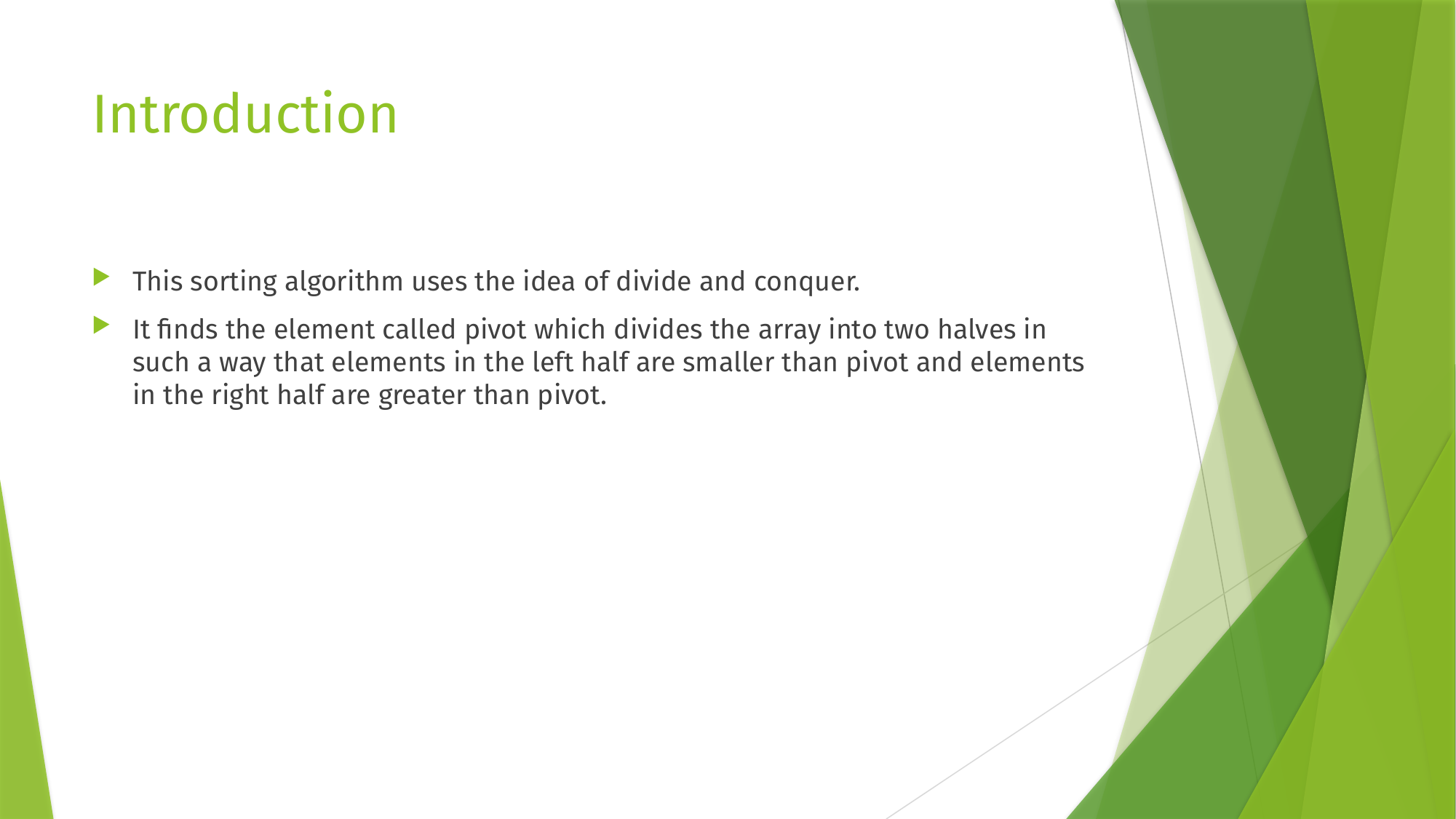

# Introduction
This sorting algorithm uses the idea of divide and conquer.
It finds the element called pivot which divides the array into two halves in such a way that elements in the left half are smaller than pivot and elements in the right half are greater than pivot.